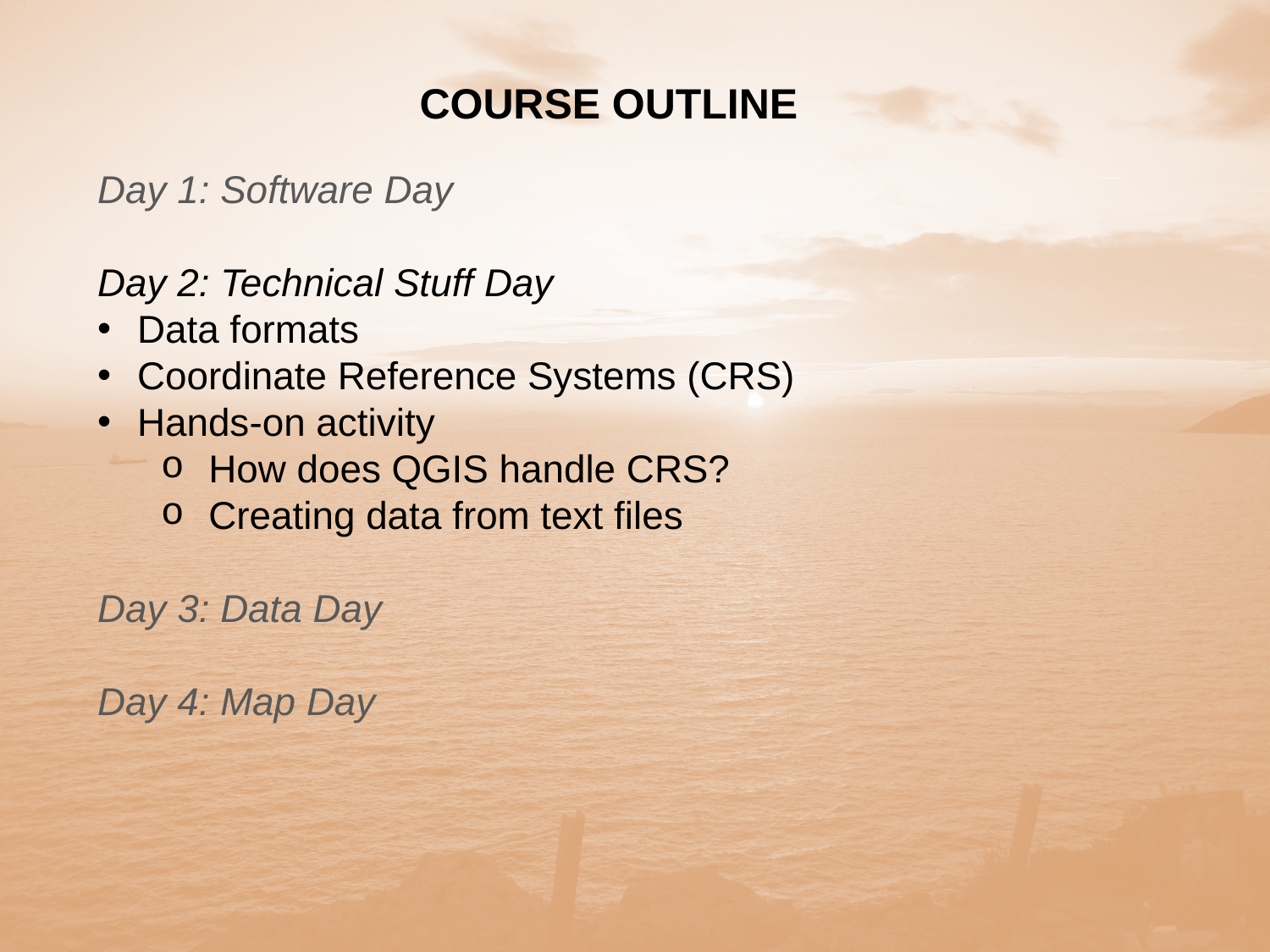

COURSE OUTLINE

Day 1: Software Day

Day 2: Technical Stuff Day
Data formats
Coordinate Reference Systems (CRS)
Hands-on activity
How does QGIS handle CRS?
Creating data from text files

Day 3: Data Day

Day 4: Map Day